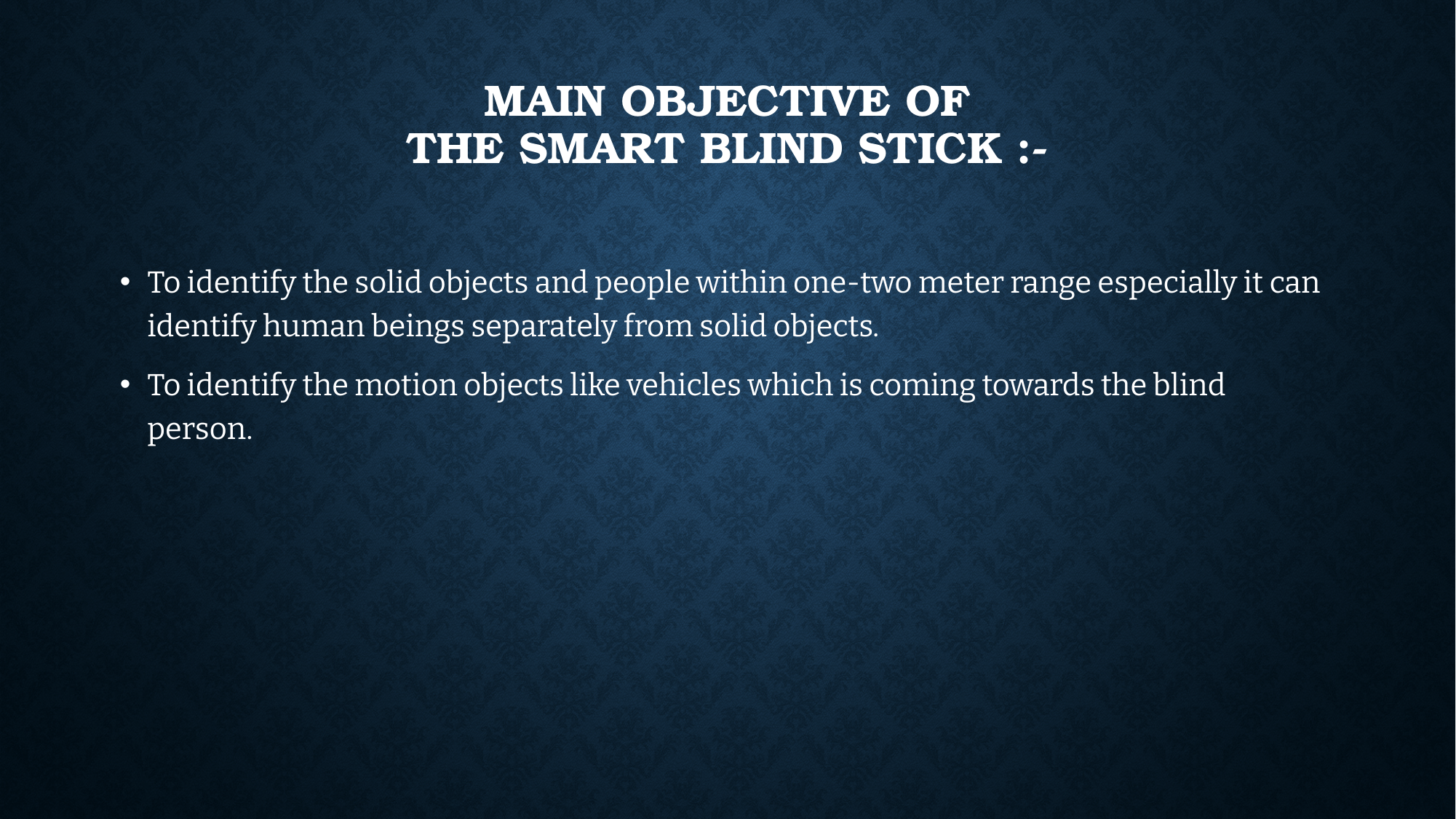

# Main objective of the smart blind stick :-
To identify the solid objects and people within one-two meter range especially it can identify human beings separately from solid objects.
To identify the motion objects like vehicles which is coming towards the blind person.